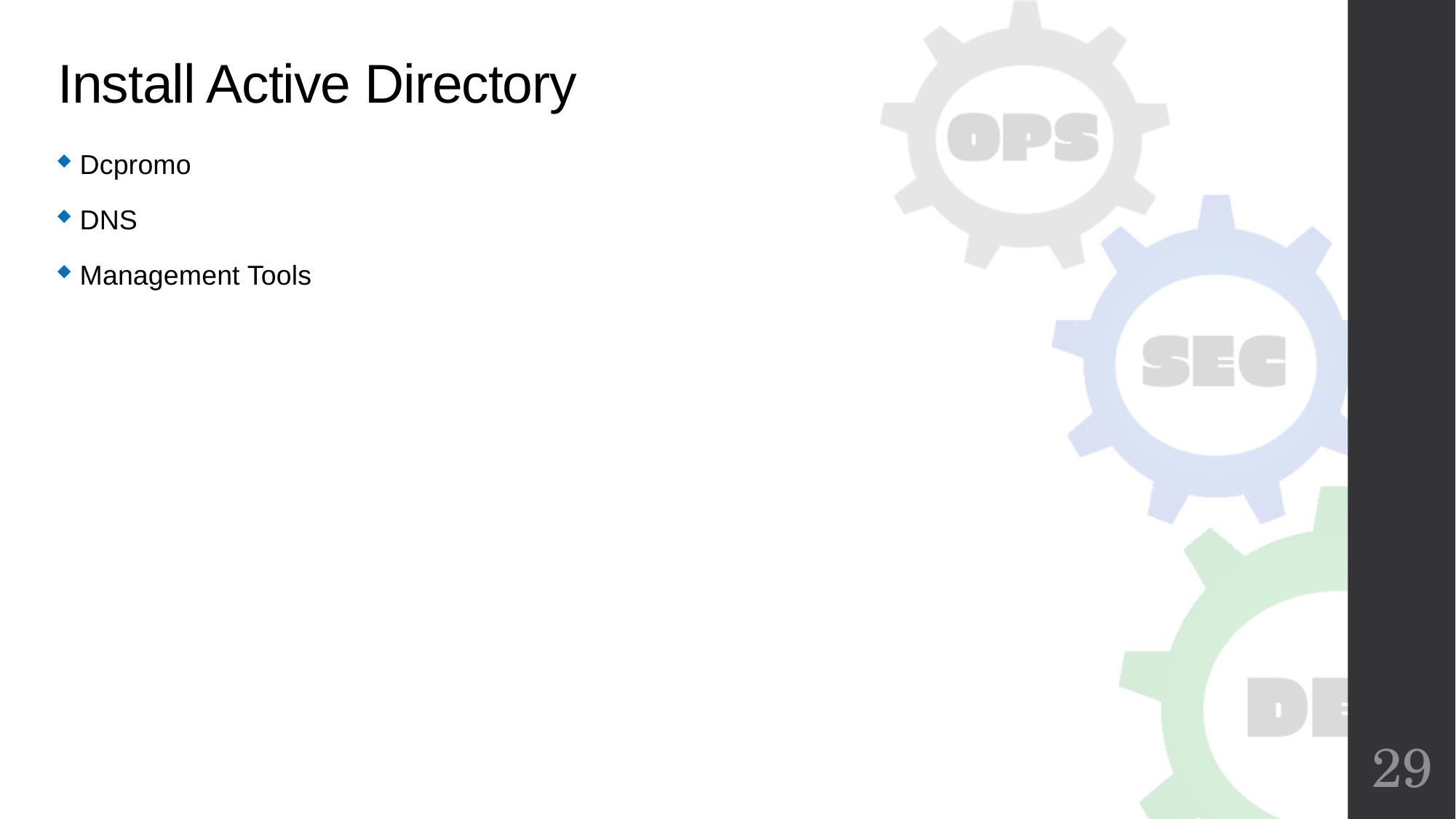

# Install Active Directory
29
Dcpromo
DNS
Management Tools